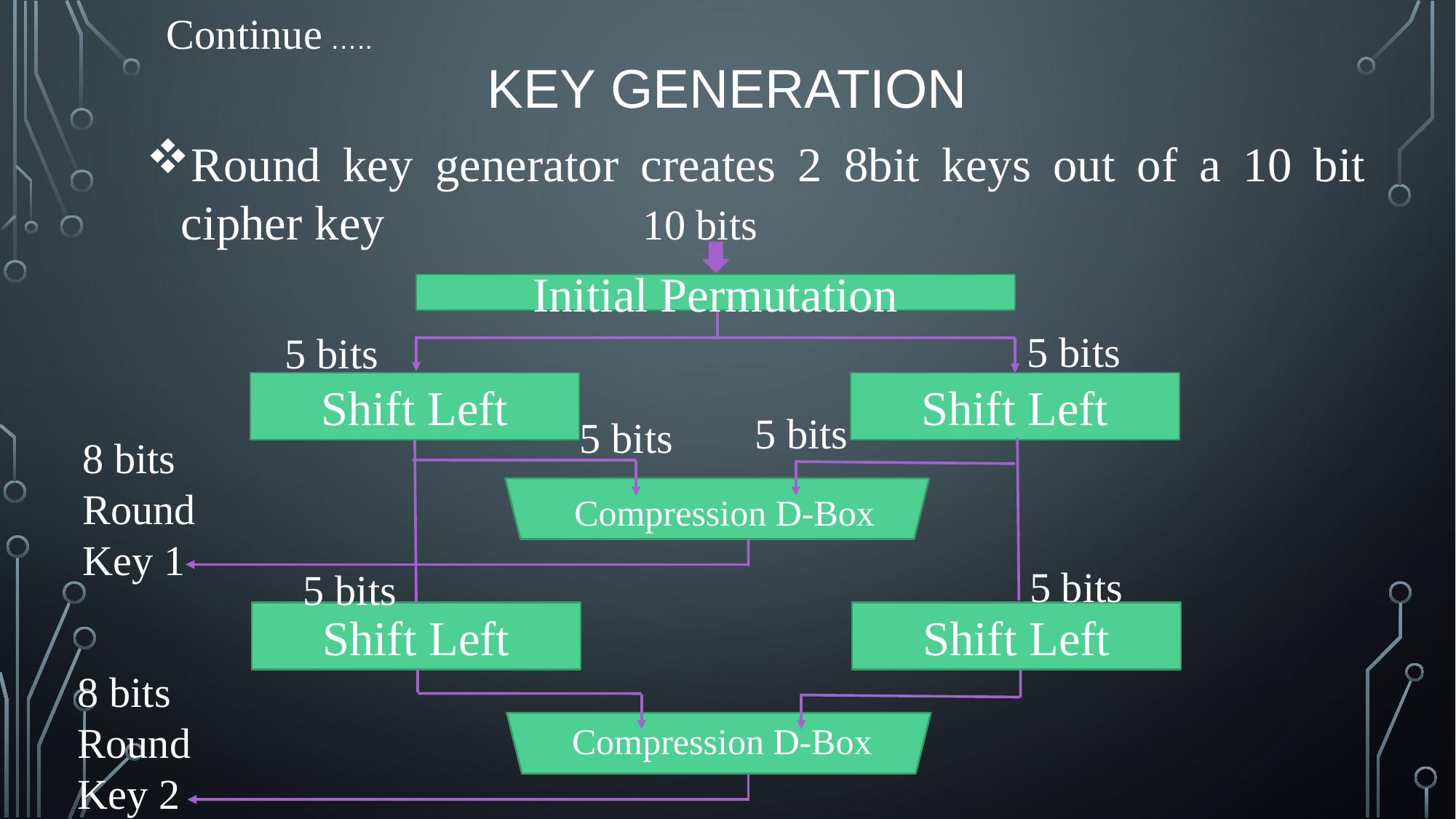

Continue …..
# Key generation
Round key generator creates 2 8bit keys out of a 10 bit cipher key

10 bits

Initial Permutation
5 bits
5 bits
Shift Left
Shift Left
5 bits
5 bits
8 bits
Round
Key 1

Compression D-Box
5 bits
5 bits
Shift Left
Shift Left
8 bits
Round
Key 2

Compression D-Box